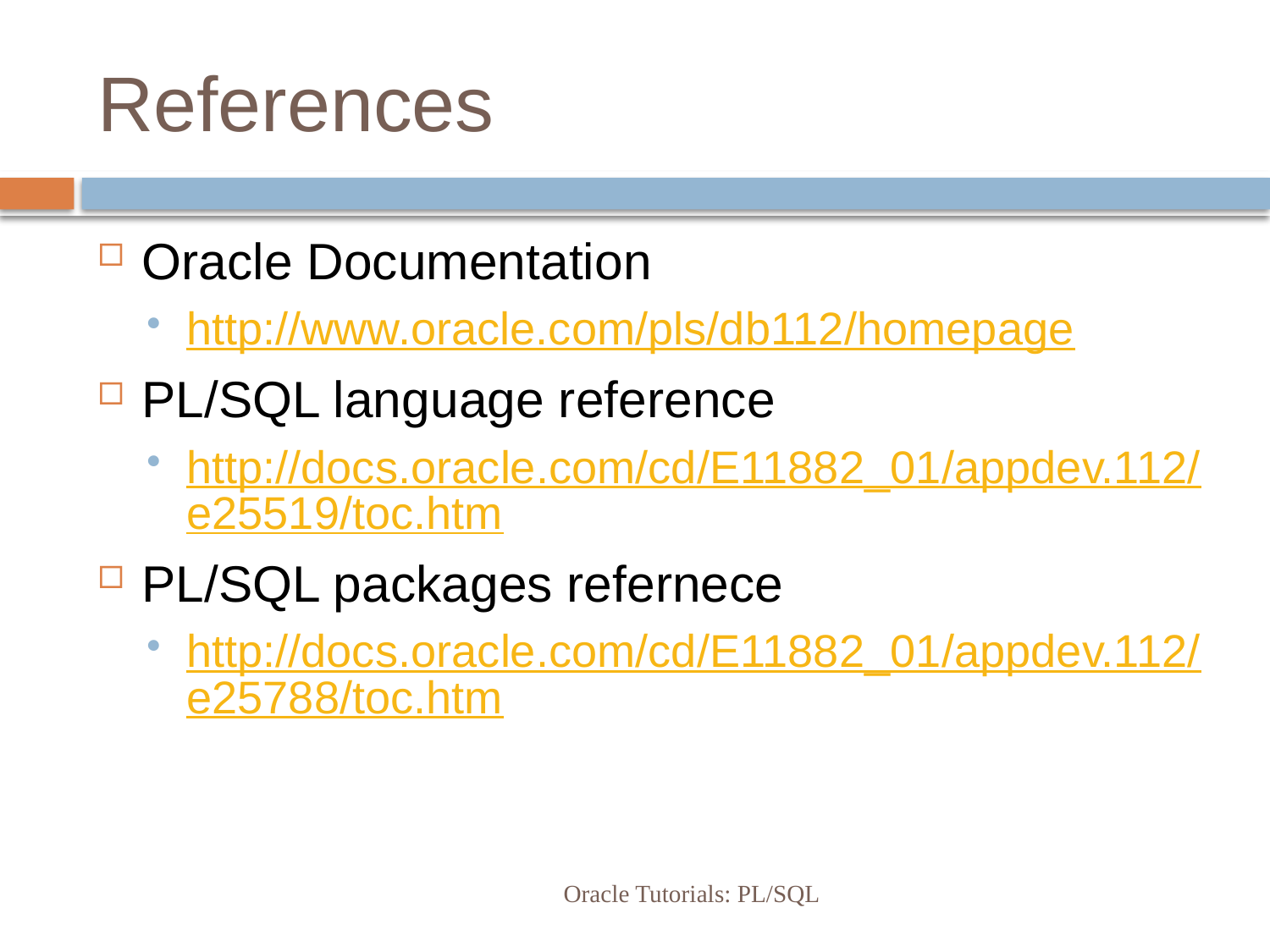

# References
Oracle Documentation
http://www.oracle.com/pls/db112/homepage
PL/SQL language reference
http://docs.oracle.com/cd/E11882_01/appdev.112/e25519/toc.htm
PL/SQL packages refernece
http://docs.oracle.com/cd/E11882_01/appdev.112/e25788/toc.htm
Oracle Tutorials: PL/SQL